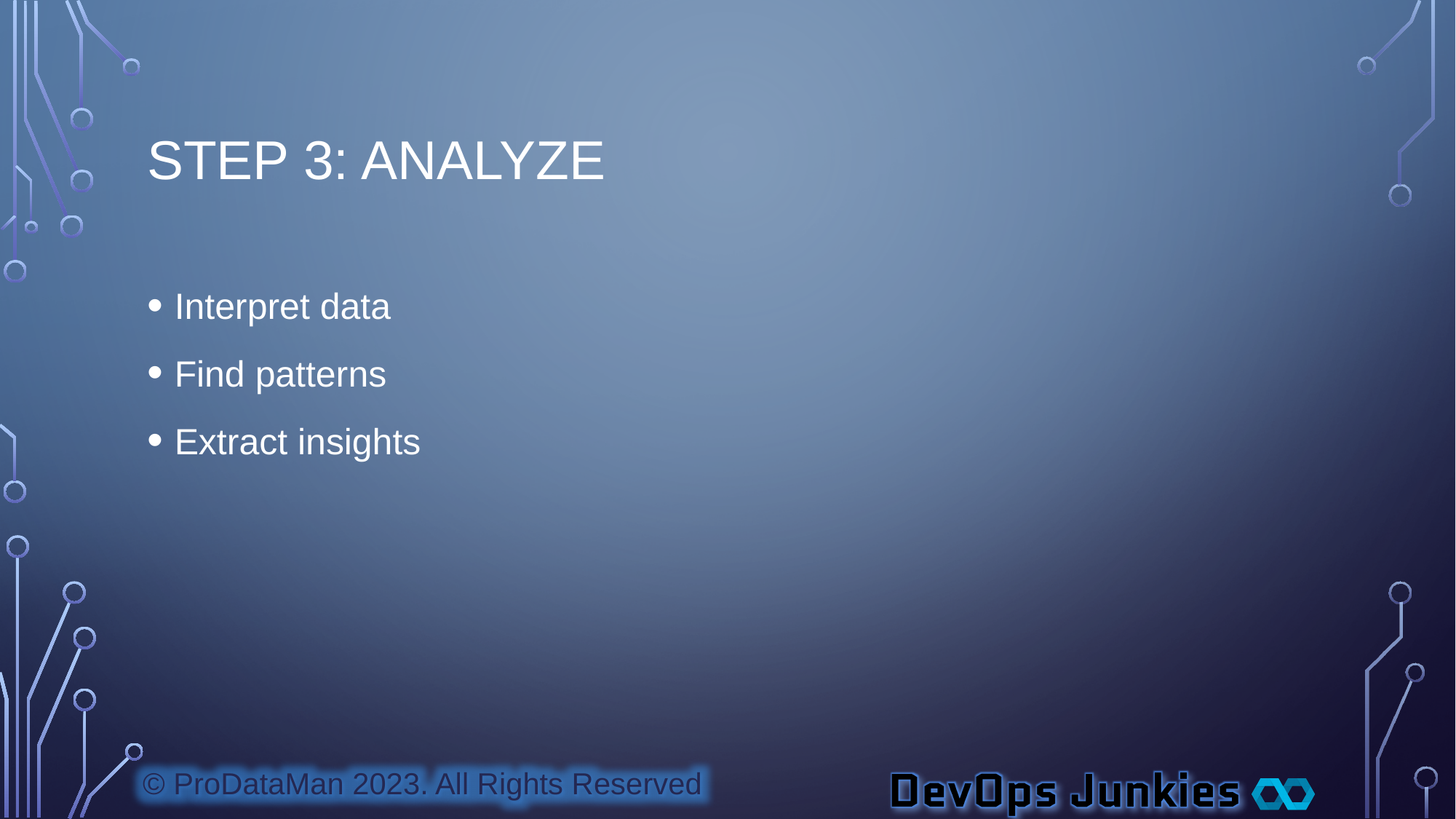

# Step 3: Analyze
Interpret data
Find patterns
Extract insights